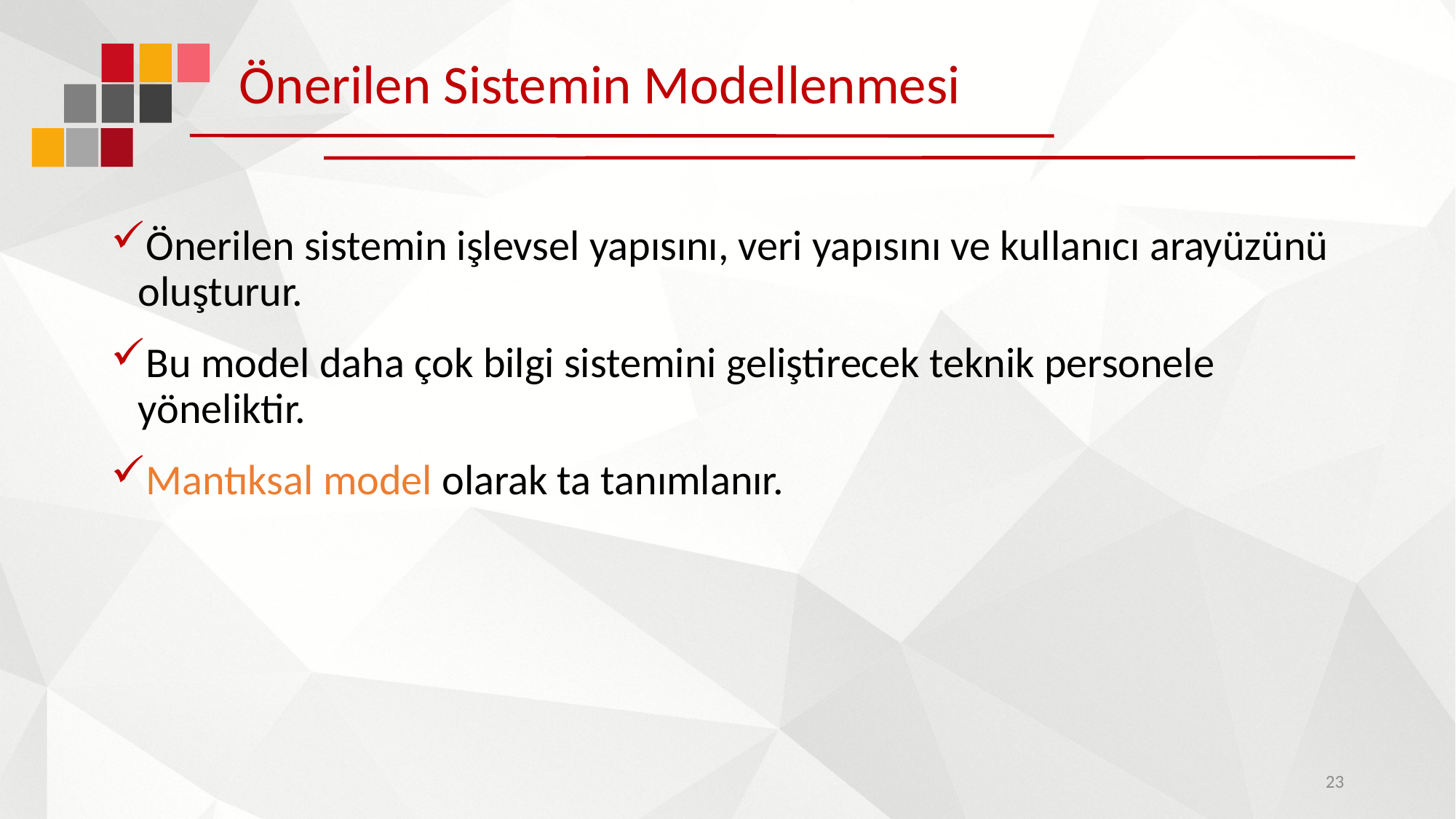

# Önerilen Sistemin Modellenmesi
Önerilen sistemin işlevsel yapısını, veri yapısını ve kullanıcı arayüzünü oluşturur.
Bu model daha çok bilgi sistemini geliştirecek teknik personele yöneliktir.
Mantıksal model olarak ta tanımlanır.

23